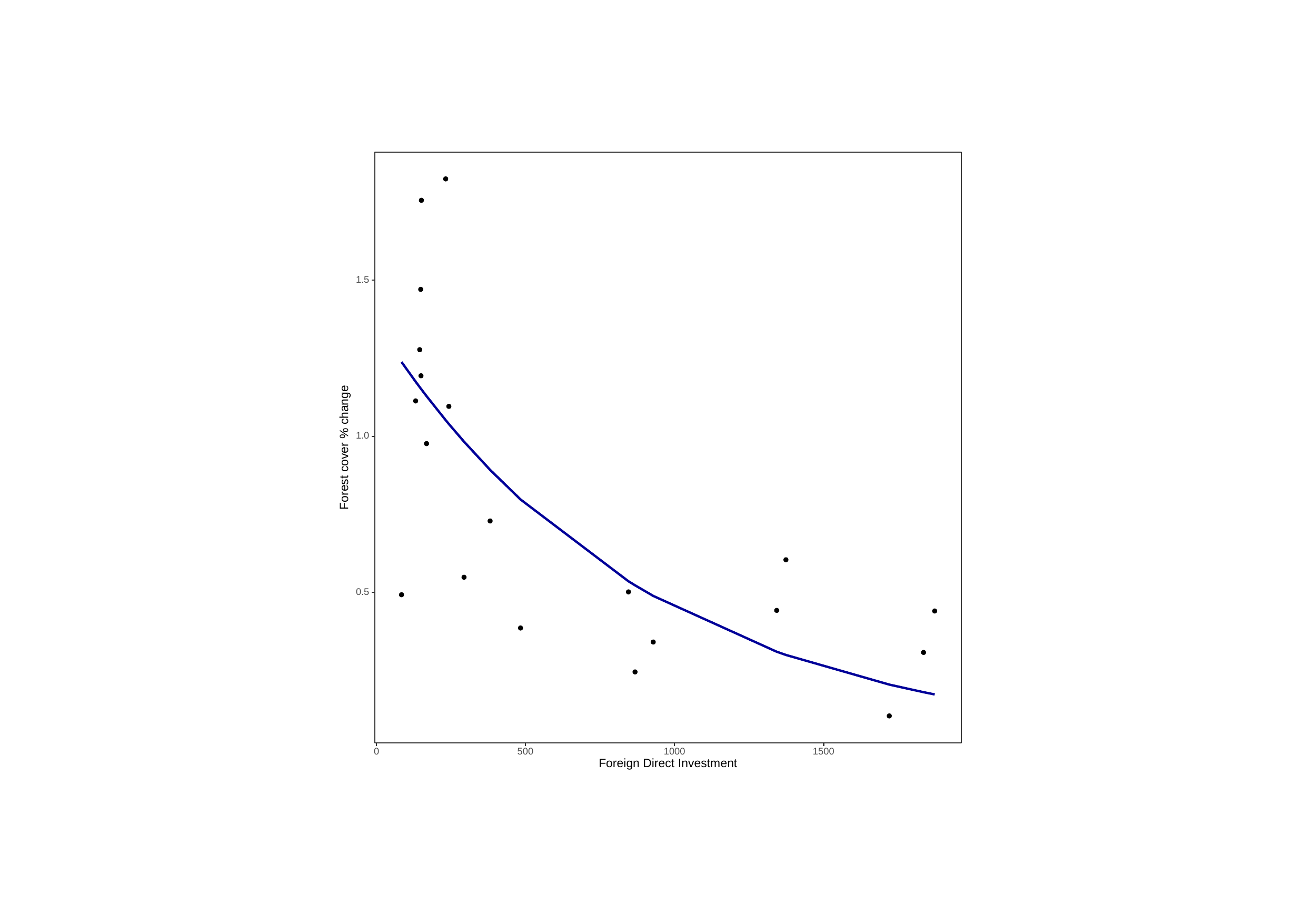

1.5

1.0

Forest cover % change

0.5

0
500
1000
1500
Foreign Direct Investment